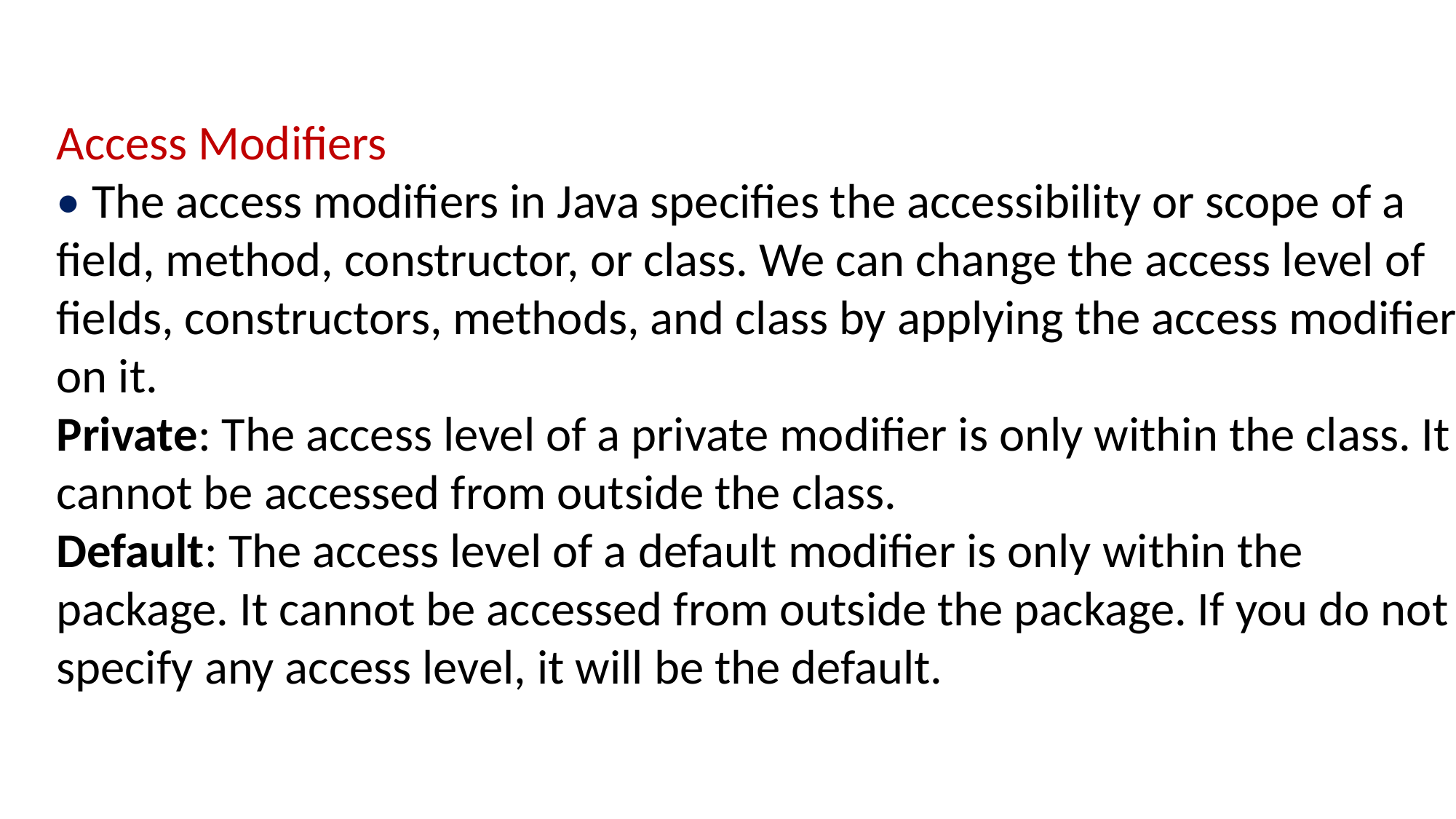

Access Modifiers
• The access modifiers in Java specifies the accessibility or scope of a field, method, constructor, or class. We can change the access level of fields, constructors, methods, and class by applying the access modifier on it.
Private: The access level of a private modifier is only within the class. It cannot be accessed from outside the class.
Default: The access level of a default modifier is only within the package. It cannot be accessed from outside the package. If you do not specify any access level, it will be the default.